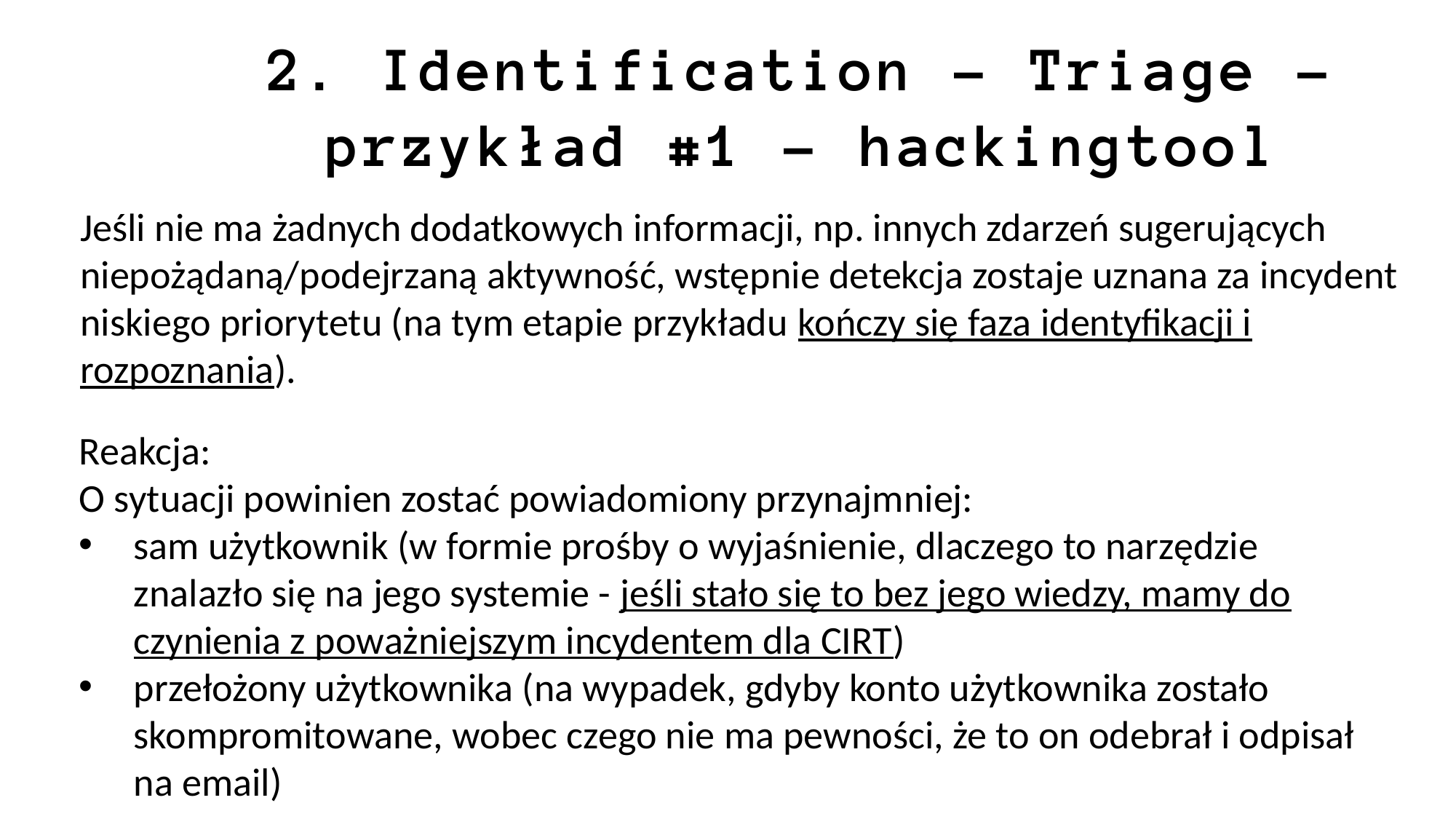

2. Identification - Triage - przykład #1 - hackingtool
Jeśli nie ma żadnych dodatkowych informacji, np. innych zdarzeń sugerujących niepożądaną/podejrzaną aktywność, wstępnie detekcja zostaje uznana za incydent niskiego priorytetu (na tym etapie przykładu kończy się faza identyfikacji i rozpoznania).
Reakcja:
O sytuacji powinien zostać powiadomiony przynajmniej:
sam użytkownik (w formie prośby o wyjaśnienie, dlaczego to narzędzie znalazło się na jego systemie - jeśli stało się to bez jego wiedzy, mamy do czynienia z poważniejszym incydentem dla CIRT)
przełożony użytkownika (na wypadek, gdyby konto użytkownika zostało skompromitowane, wobec czego nie ma pewności, że to on odebrał i odpisał na email)